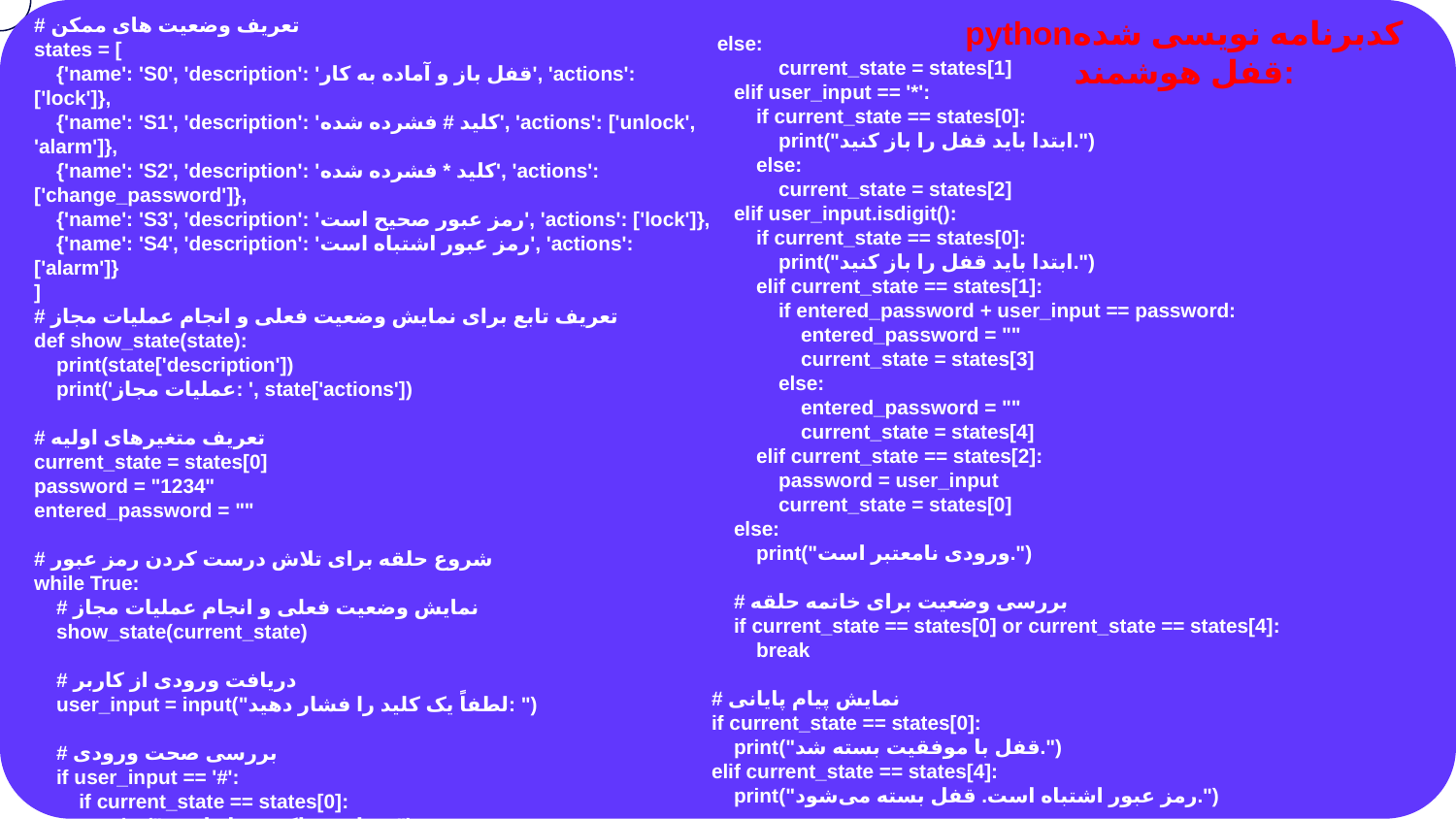

# تعریف وضعیت های ممکن
states = [
    {'name': 'S0', 'description': 'قفل باز و آماده به کار', 'actions': ['lock']},
    {'name': 'S1', 'description': 'کلید # فشرده شده', 'actions': ['unlock', 'alarm']},
    {'name': 'S2', 'description': 'کلید * فشرده شده', 'actions': ['change_password']},
    {'name': 'S3', 'description': 'رمز عبور صحیح است', 'actions': ['lock']},
    {'name': 'S4', 'description': 'رمز عبور اشتباه است', 'actions': ['alarm']}
]
# تعریف تابع برای نمایش وضعیت فعلی و انجام عملیات مجاز
def show_state(state):
    print(state['description'])
    print('عملیات مجاز: ', state['actions'])

# تعریف متغیرهای اولیه
current_state = states[0]
password = "1234"
entered_password = ""

# شروع حلقه برای تلاش درست کردن رمز عبور
while True:
    # نمایش وضعیت فعلی و انجام عملیات مجاز
    show_state(current_state)

    # دریافت ورودی از کاربر
    user_input = input("لطفاً یک کلید را فشار دهید: ")

    # بررسی صحت ورودی
    if user_input == '#':
        if current_state == states[0]:
            print("قفل هم اکنون باز است.")
pythonکدبرنامه نویسی شده قفل هوشمند:

 else:
            current_state = states[1]
    elif user_input == '*':
        if current_state == states[0]:
            print("ابتدا باید قفل را باز کنید.")
        else:
            current_state = states[2]
    elif user_input.isdigit():
        if current_state == states[0]:
            print("ابتدا باید قفل را باز کنید.")
        elif current_state == states[1]:
            if entered_password + user_input == password:
                entered_password = ""
                current_state = states[3]
            else:
                entered_password = ""
                current_state = states[4]
        elif current_state == states[2]:
            password = user_input
            current_state = states[0]
    else:
        print("ورودی نامعتبر است.")

    # بررسی وضعیت برای خاتمه حلقه
    if current_state == states[0] or current_state == states[4]:
        break

# نمایش پیام پایانی
if current_state == states[0]:
    print("قفل با موفقیت بسته شد.")
elif current_state == states[4]:
    print("رمز عبور اشتباه است. قفل بسته می‌شود.")